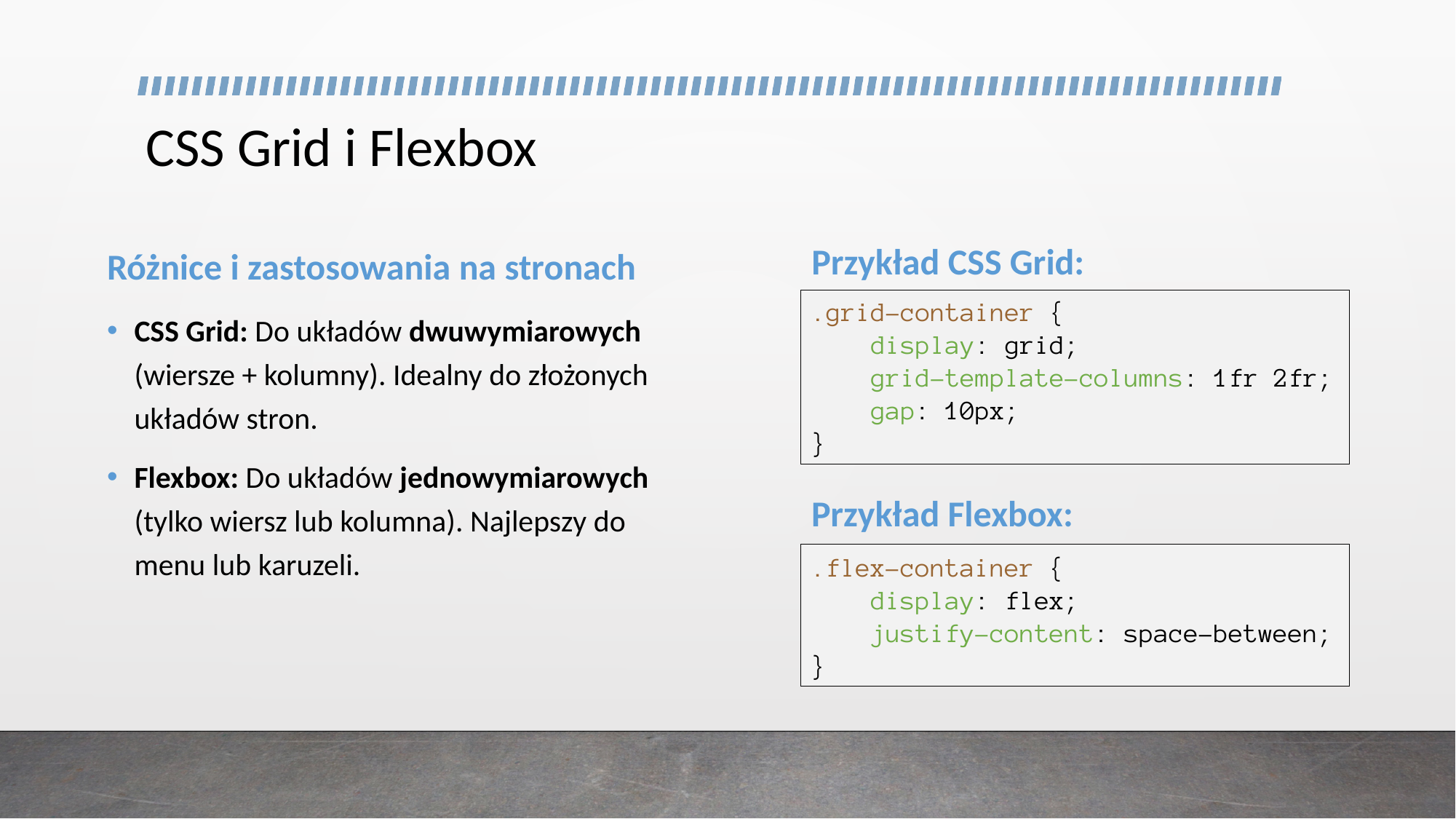

# CSS Grid i Flexbox
Przykład CSS Grid:
Różnice i zastosowania na stronach
.grid-container {
    display: grid;
    grid-template-columns: 1fr 2fr;
    gap: 10px;
}

CSS Grid: Do układów dwuwymiarowych (wiersze + kolumny). Idealny do złożonych układów stron.
Flexbox: Do układów jednowymiarowych (tylko wiersz lub kolumna). Najlepszy do menu lub karuzeli.
Przykład Flexbox:
.flex-container {
    display: flex;
    justify-content: space-between;
}